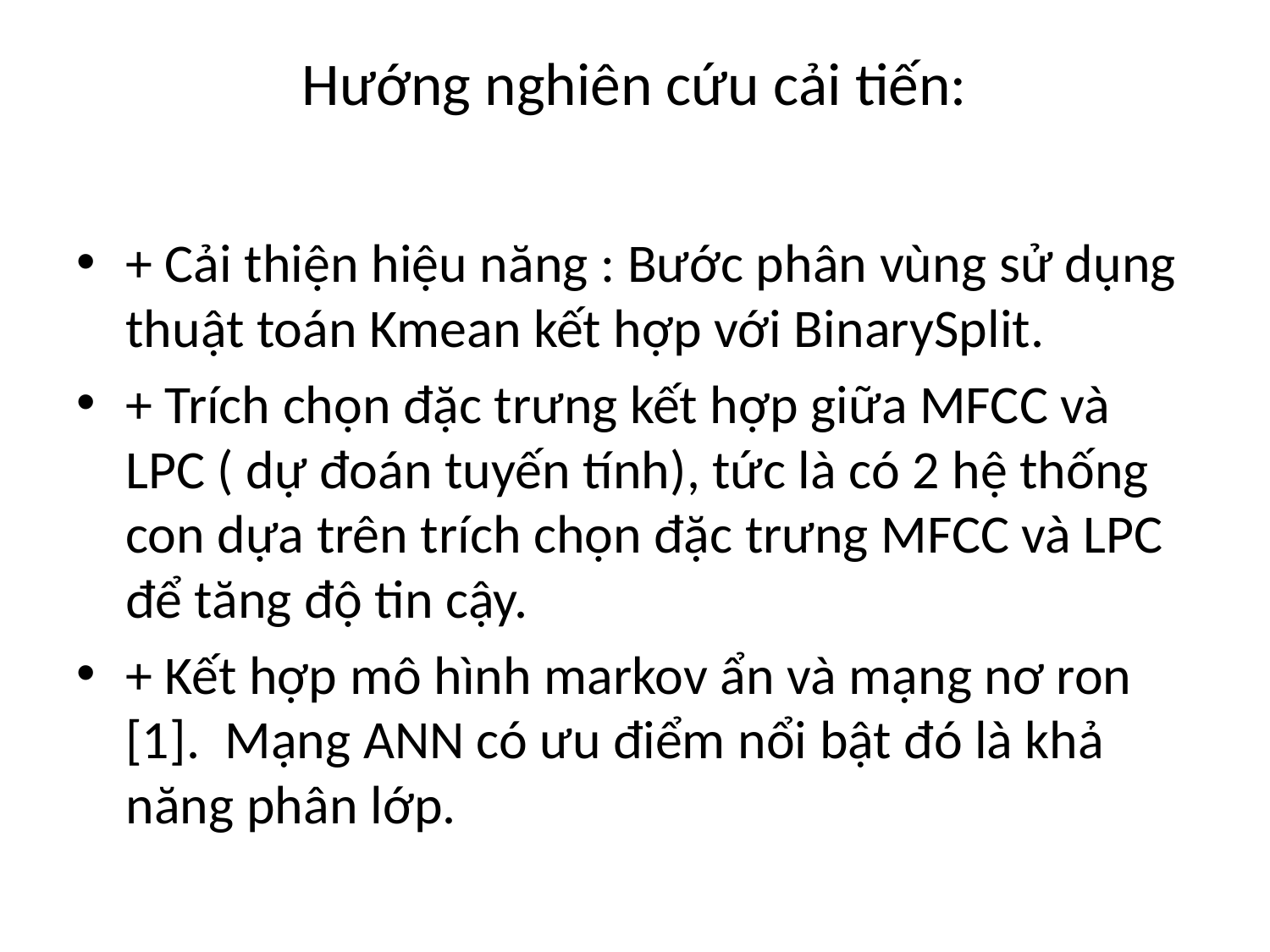

# Hướng nghiên cứu cải tiến:
+ Cải thiện hiệu năng : Bước phân vùng sử dụng thuật toán Kmean kết hợp với BinarySplit.
+ Trích chọn đặc trưng kết hợp giữa MFCC và LPC ( dự đoán tuyến tính), tức là có 2 hệ thống con dựa trên trích chọn đặc trưng MFCC và LPC để tăng độ tin cậy.
+ Kết hợp mô hình markov ẩn và mạng nơ ron  [1].  Mạng ANN có ưu điểm nổi bật đó là khả năng phân lớp.